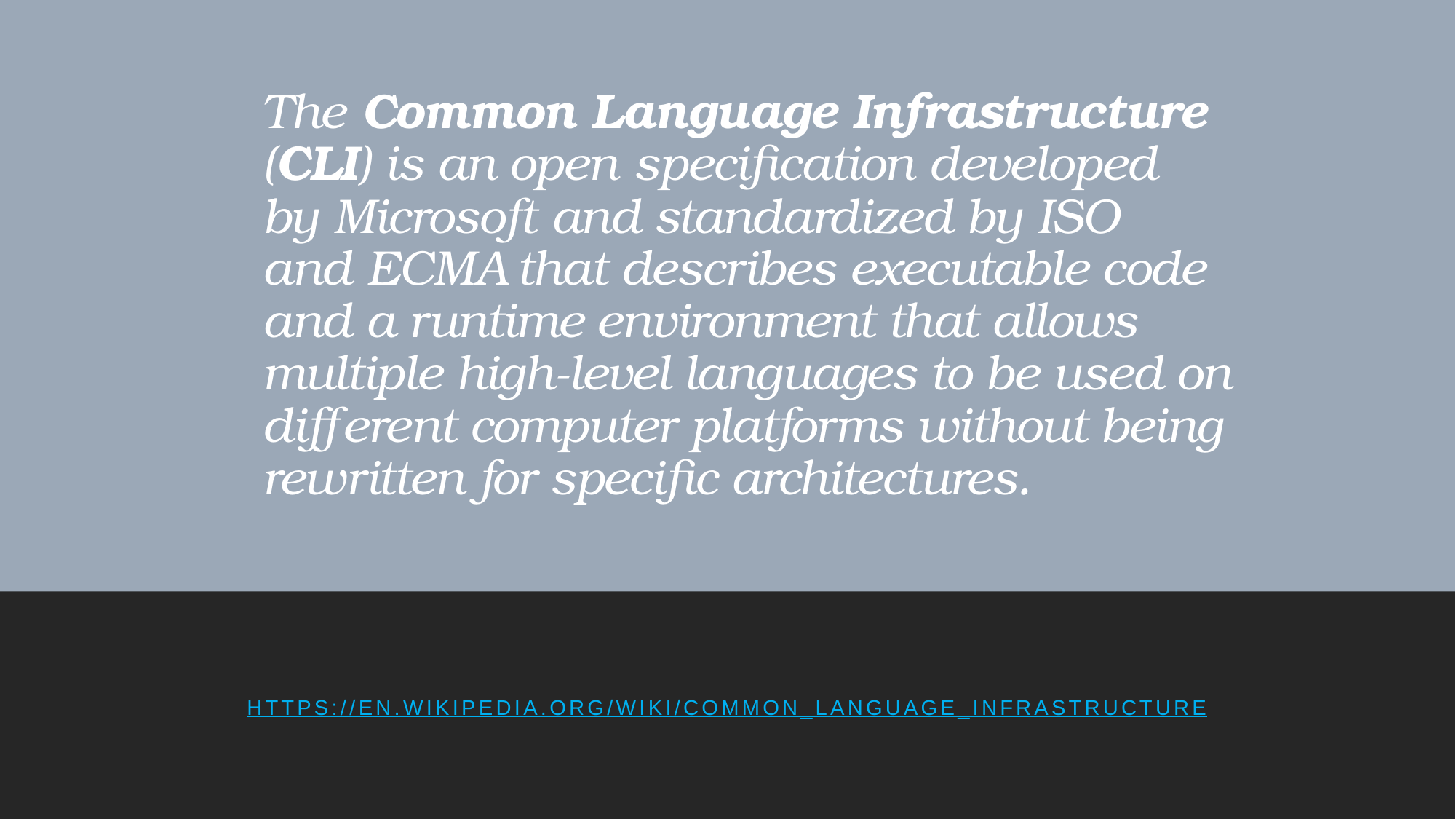

# The Common Language Infrastructure (CLI) is an open specification developed by Microsoft and standardized by ISO and ECMA that describes executable code and a runtime environment that allows multiple high-level languages to be used on different computer platforms without being rewritten for specific architectures.
https://en.wikipedia.org/wiki/Common_Language_Infrastructure